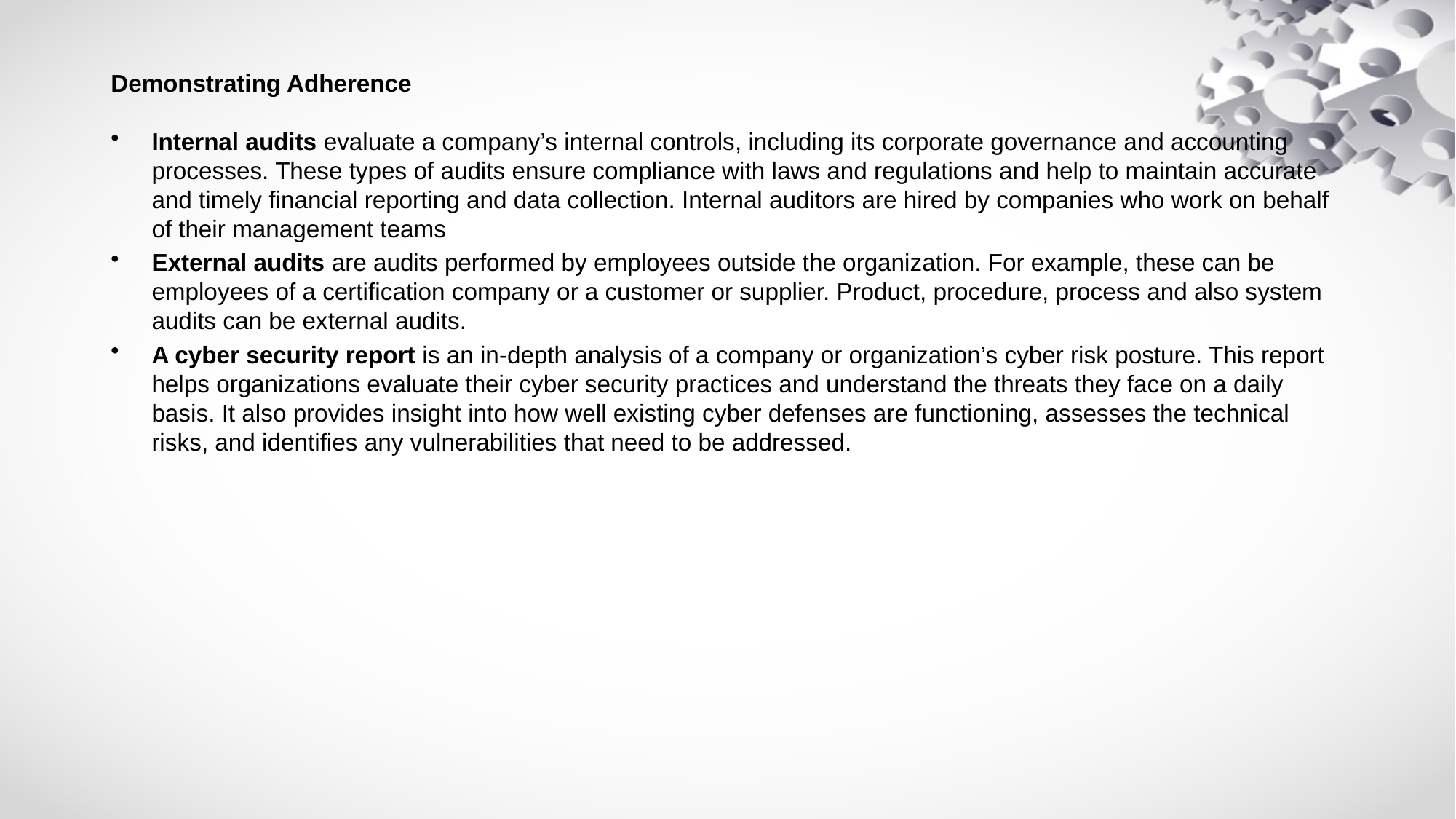

# Demonstrating Adherence
Internal audits evaluate a company’s internal controls, including its corporate governance and accounting processes. These types of audits ensure compliance with laws and regulations and help to maintain accurate and timely financial reporting and data collection. Internal auditors are hired by companies who work on behalf of their management teams
External audits are audits performed by employees outside the organization. For example, these can be employees of a certification company or a customer or supplier. Product, procedure, process and also system audits can be external audits.
A cyber security report is an in-depth analysis of a company or organization’s cyber risk posture. This report helps organizations evaluate their cyber security practices and understand the threats they face on a daily basis. It also provides insight into how well existing cyber defenses are functioning, assesses the technical risks, and identifies any vulnerabilities that need to be addressed.